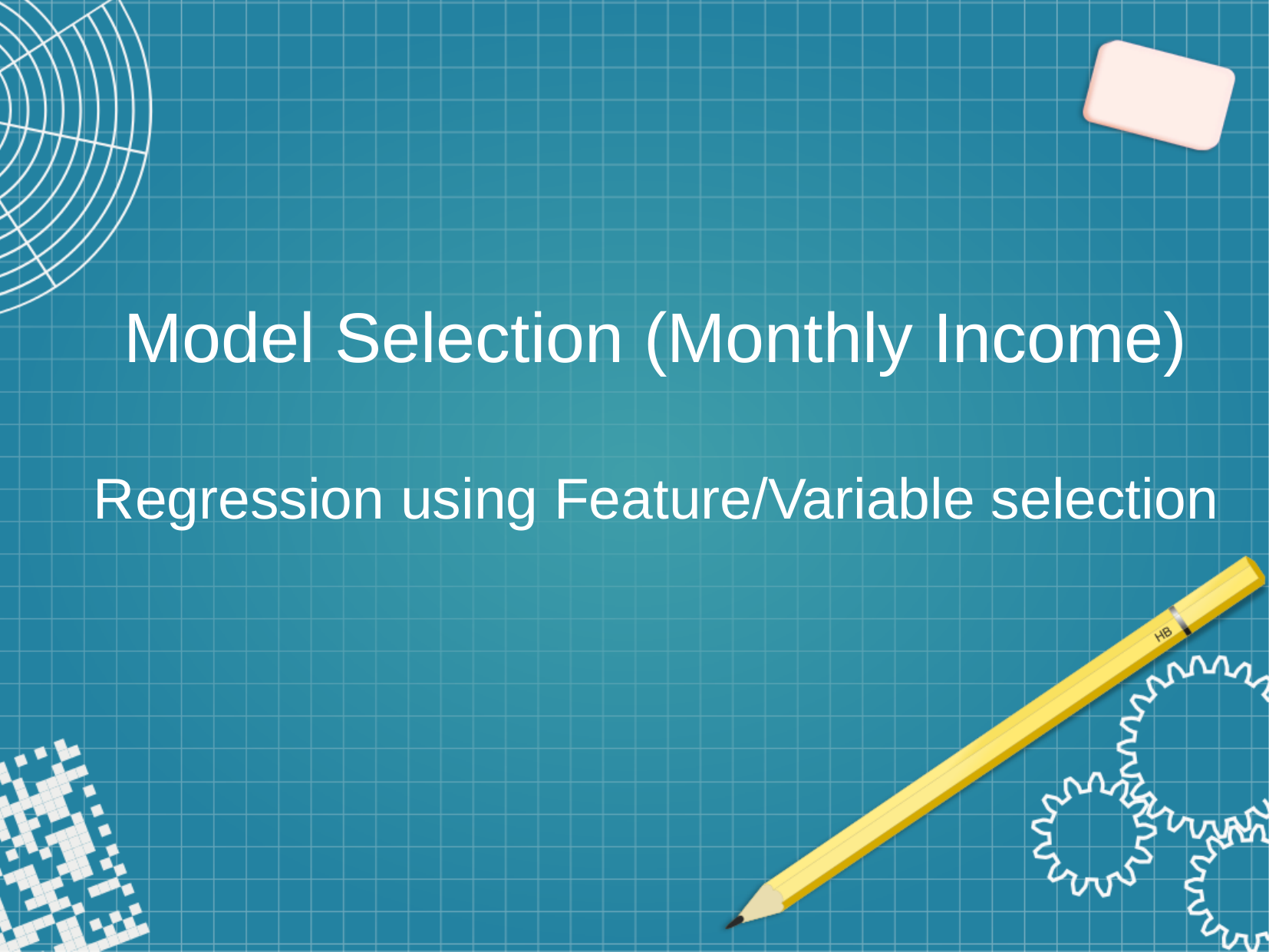

Model Selection (Monthly Income)

Regression using Feature/Variable selection